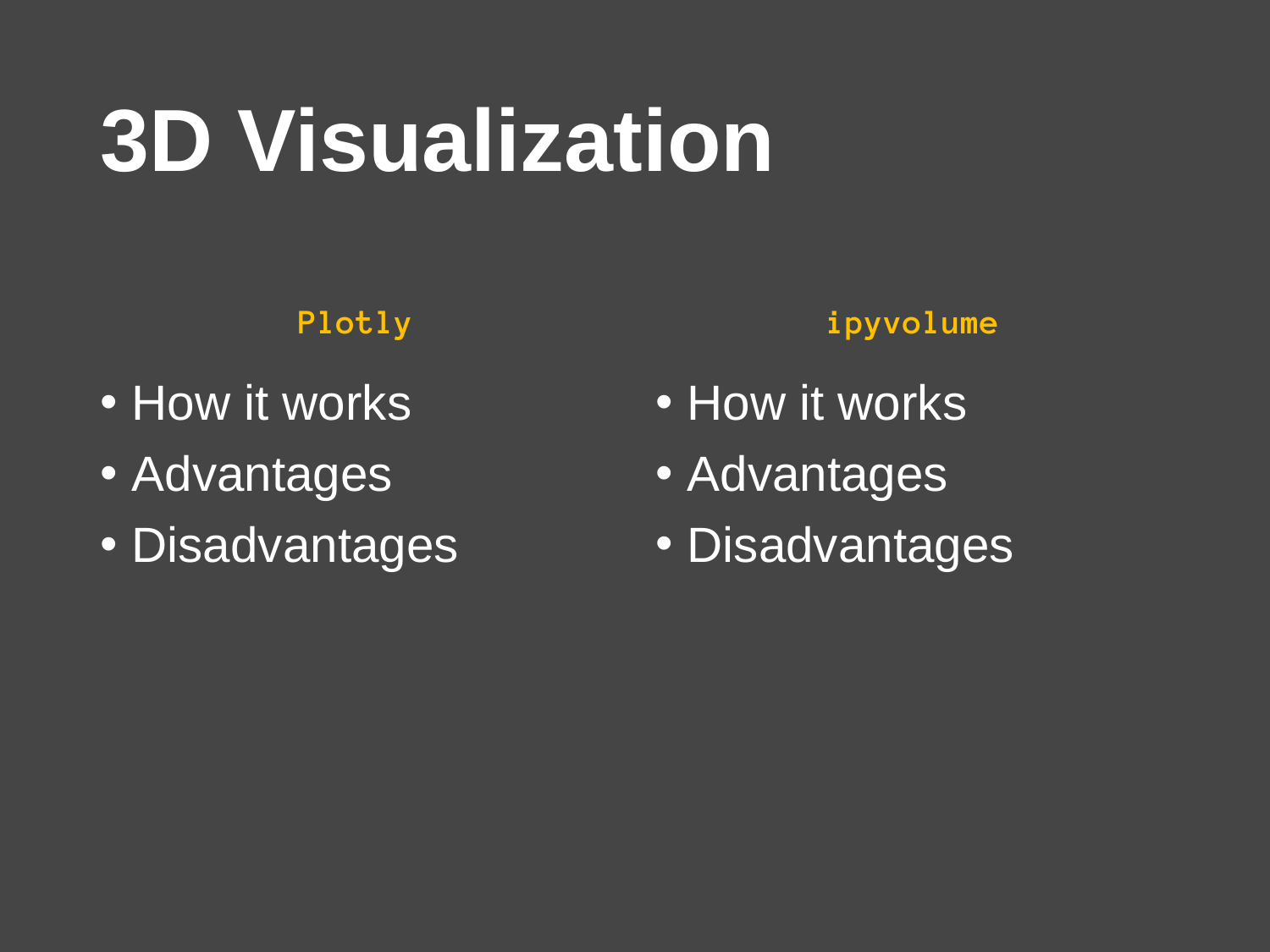

# 3D Visualization
Plotly
ipyvolume
How it works
Advantages
Disadvantages
How it works
Advantages
Disadvantages